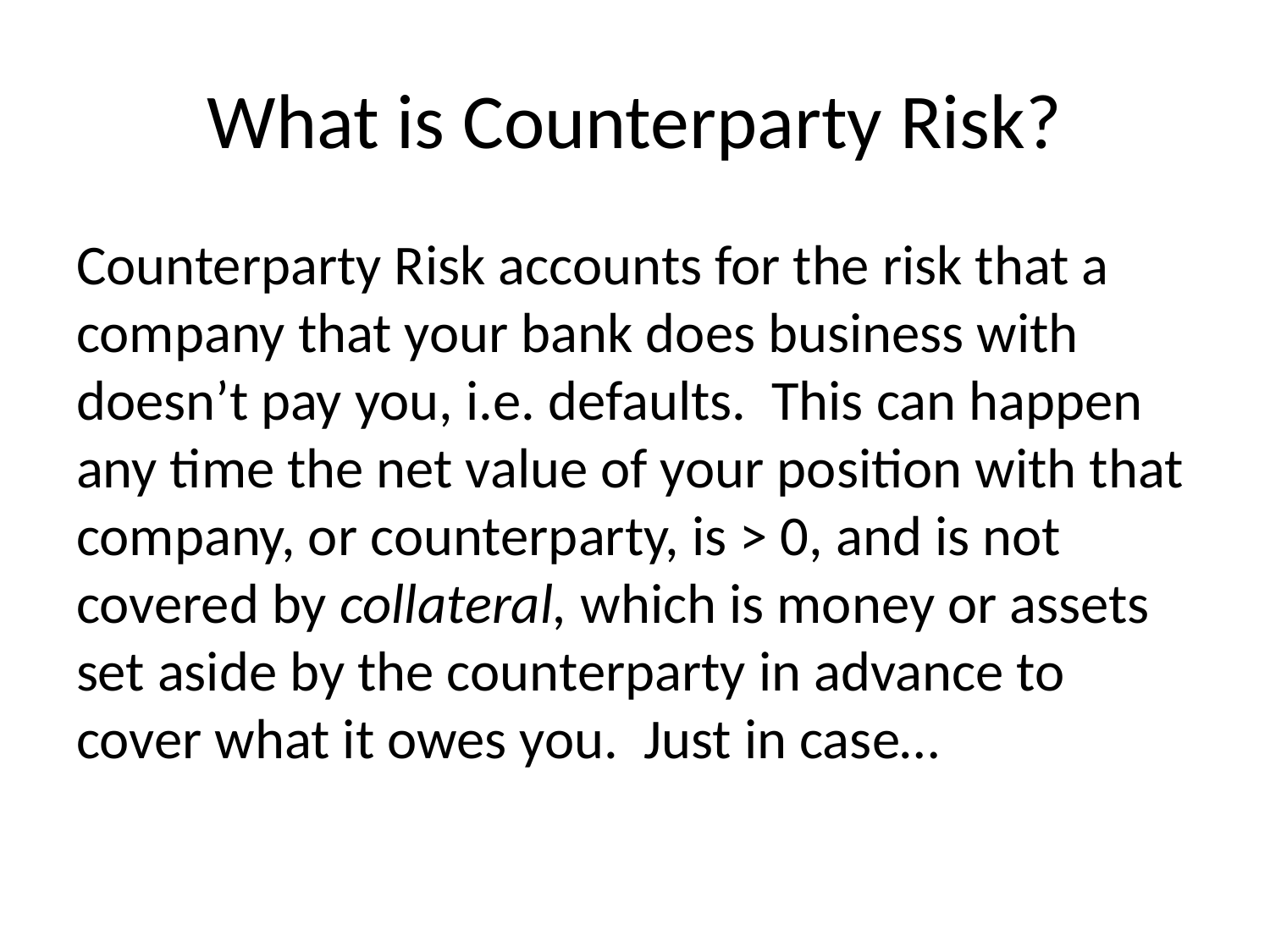

# What is Counterparty Risk?
Counterparty Risk accounts for the risk that a company that your bank does business with doesn’t pay you, i.e. defaults.  This can happen any time the net value of your position with that company, or counterparty, is > 0, and is not covered by collateral, which is money or assets set aside by the counterparty in advance to cover what it owes you.  Just in case…